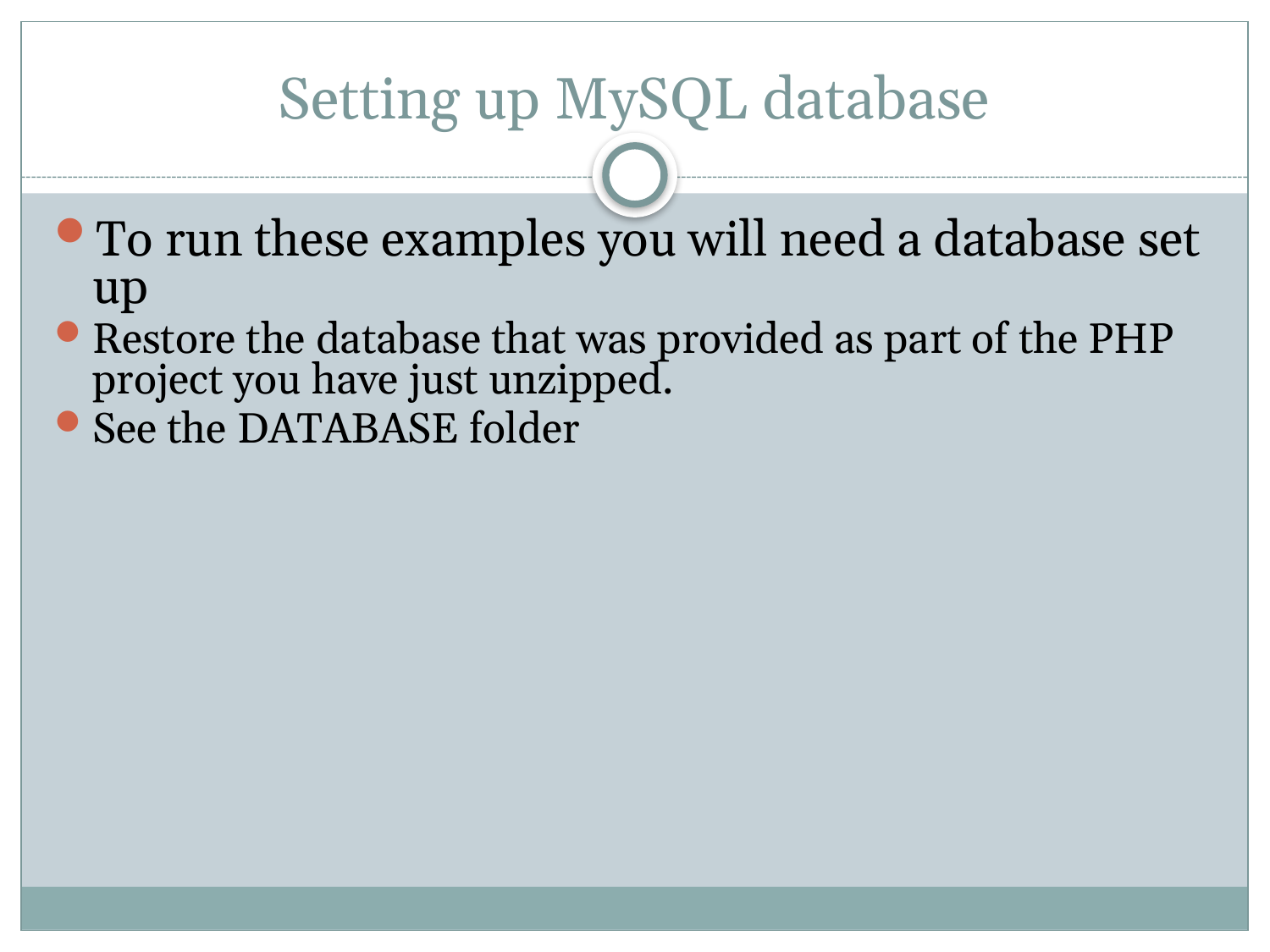

# Setting up MySQL database
To run these examples you will need a database set up
Restore the database that was provided as part of the PHP project you have just unzipped.
See the DATABASE folder